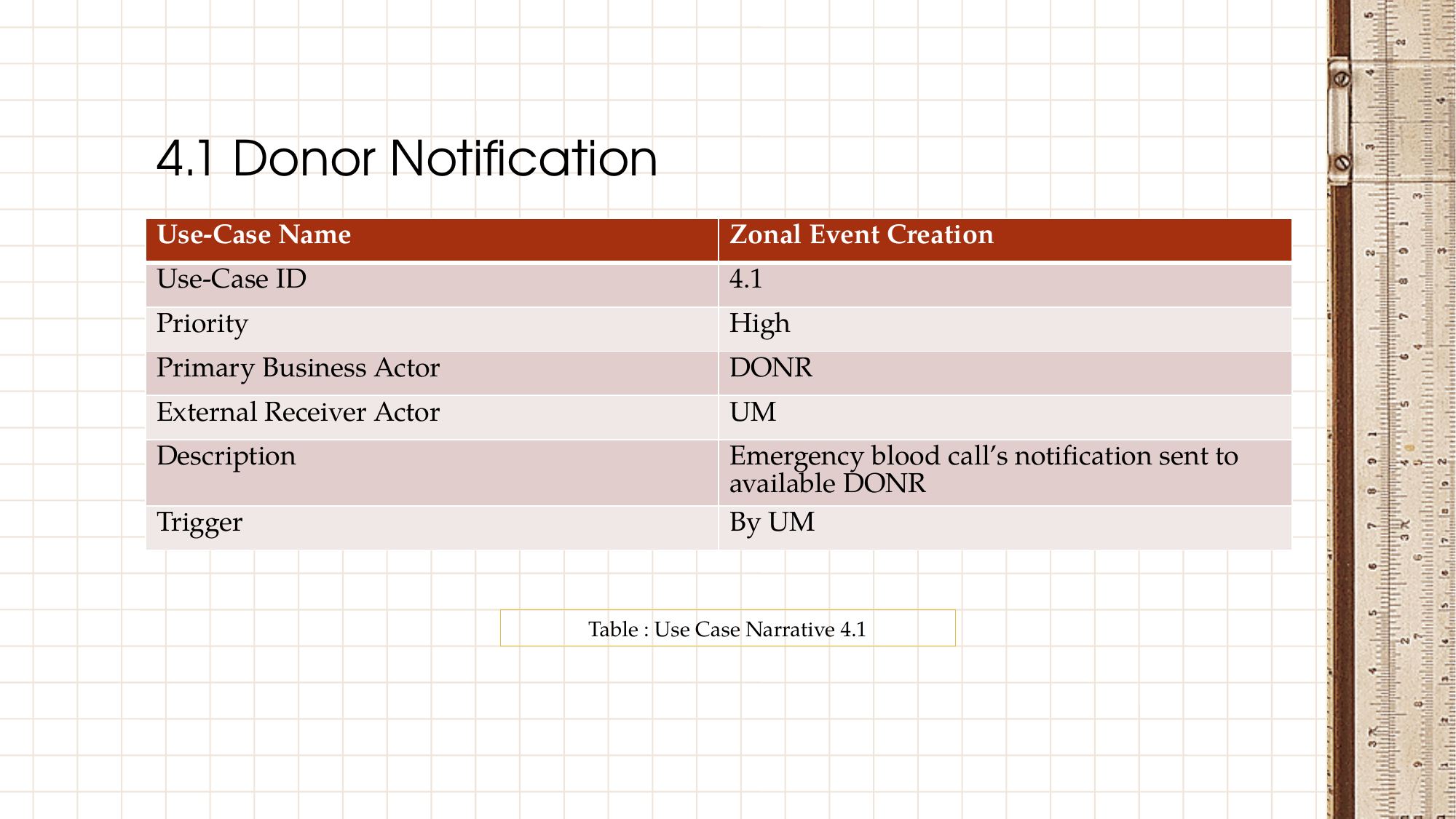

# 4.1 Donor Notification
| Use-Case Name | Zonal Event Creation |
| --- | --- |
| Use-Case ID | 4.1 |
| Priority | High |
| Primary Business Actor | DONR |
| External Receiver Actor | UM |
| Description | Emergency blood call’s notification sent to available DONR |
| Trigger | By UM |
Table : Use Case Narrative 4.1